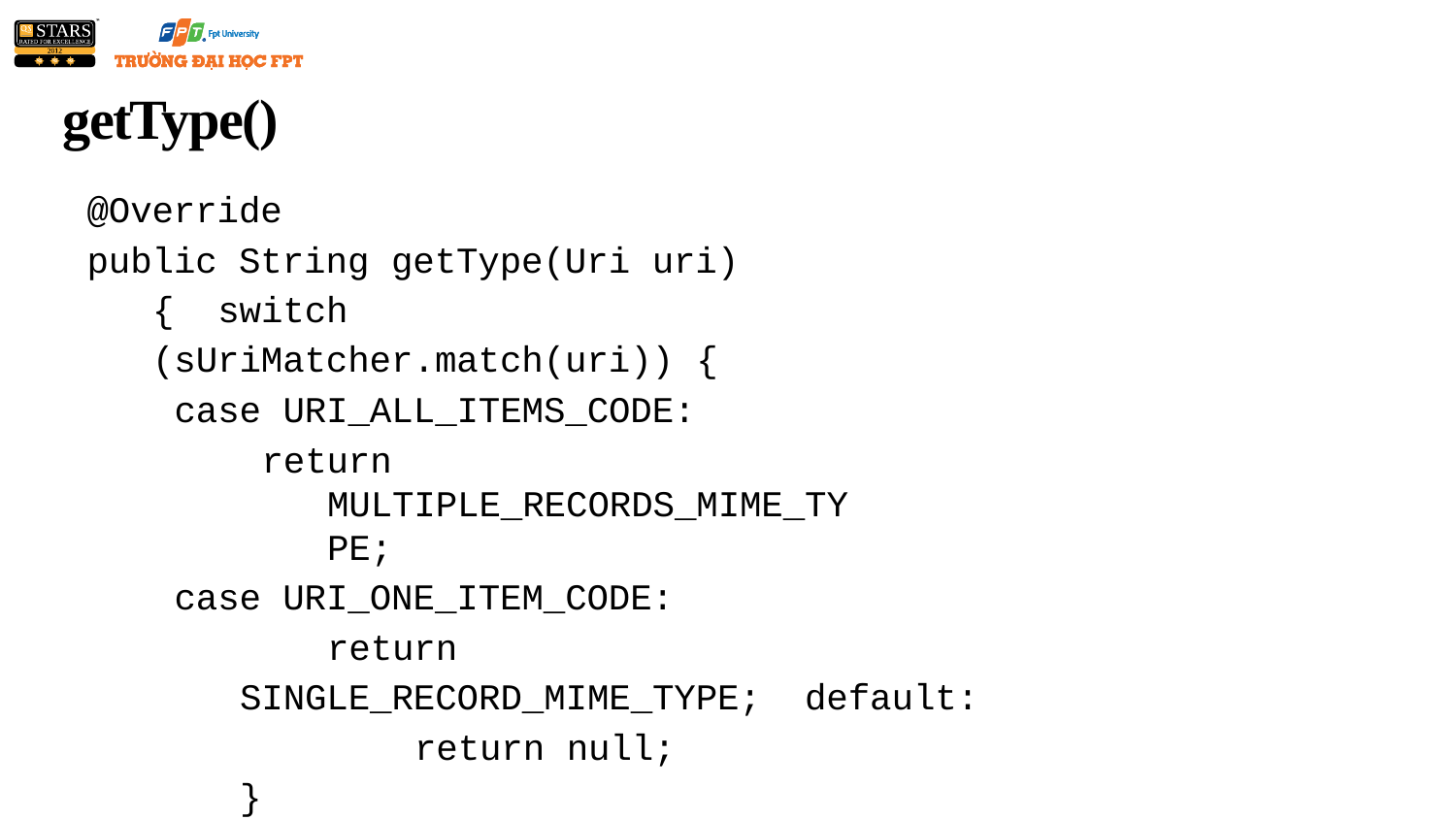

# getType()
@Override
public String getType(Uri uri) {  switch (sUriMatcher.match(uri)) {
case URI_ALL_ITEMS_CODE:
return MULTIPLE_RECORDS_MIME_TYPE;
case URI_ONE_ITEM_CODE:
return SINGLE_RECORD_MIME_TYPE;  default:
return null;
}
}